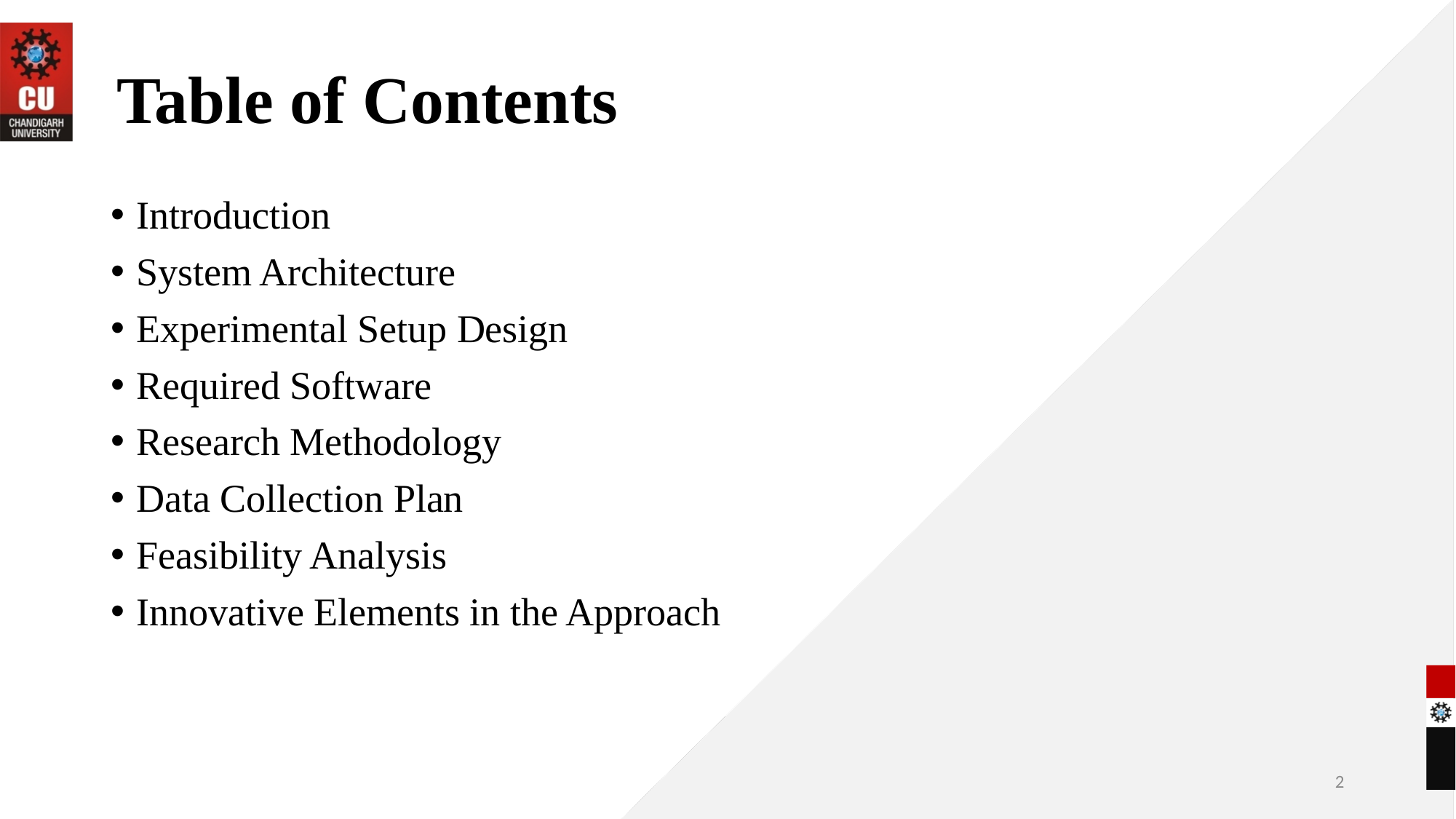

# Table of Contents
Introduction
System Architecture
Experimental Setup Design
Required Software
Research Methodology
Data Collection Plan
Feasibility Analysis
Innovative Elements in the Approach

2